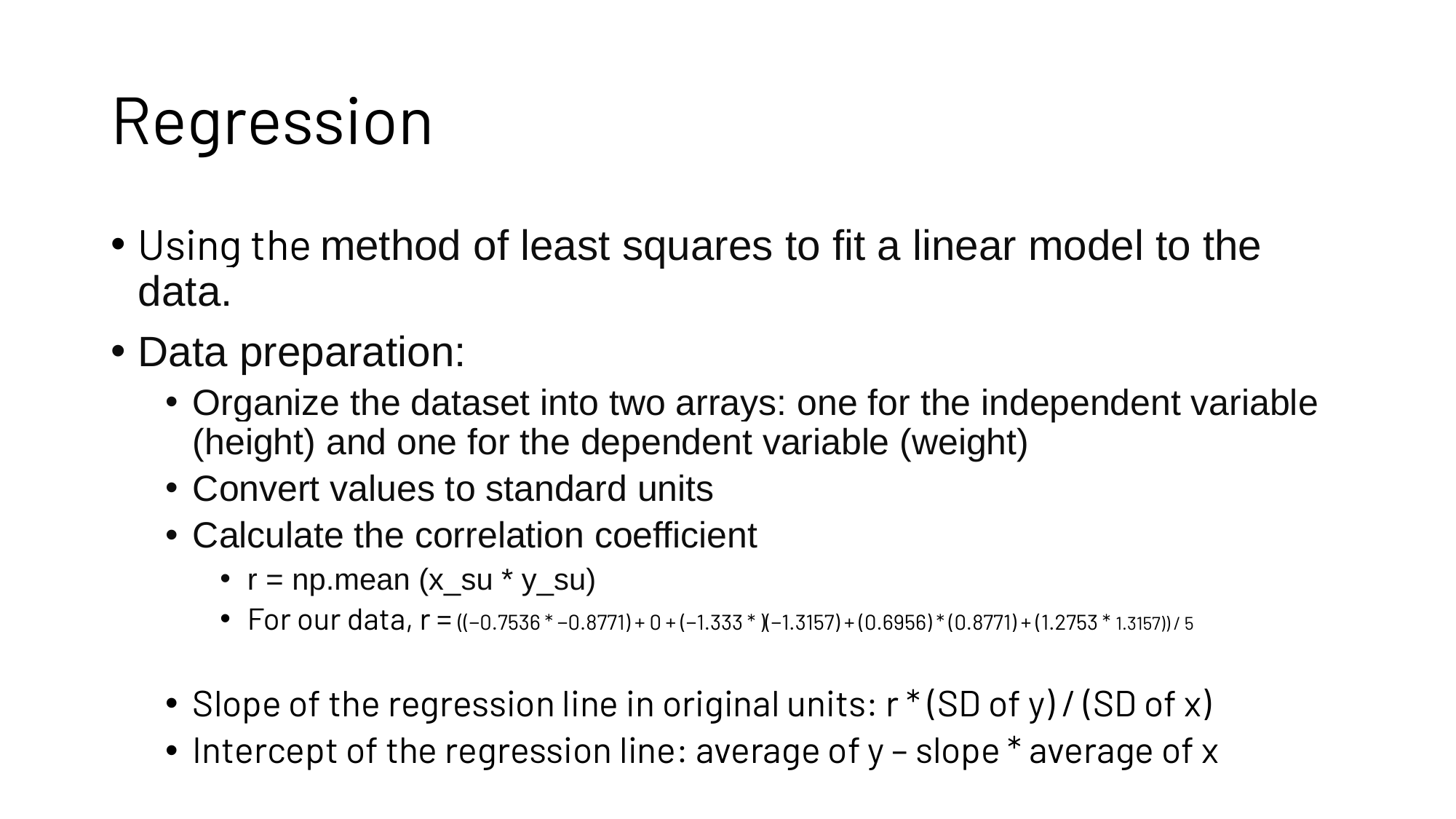

# Regression
Using the method of least squares to fit a linear model to the data.
Data preparation:
Organize the dataset into two arrays: one for the independent variable (height) and one for the dependent variable (weight)
Convert values to standard units
Calculate the correlation coefficient
r = np.mean (x_su * y_su)
For our data, r = ((−0.7536 * −0.8771) + 0 + (−1.333 * )(−1.3157) + (0.6956) * (0.8771) + (1.2753 * 1.3157)) / 5

Slope of the regression line in original units: r * (SD of y) / (SD of x)
Intercept of the regression line: average of y – slope * average of x